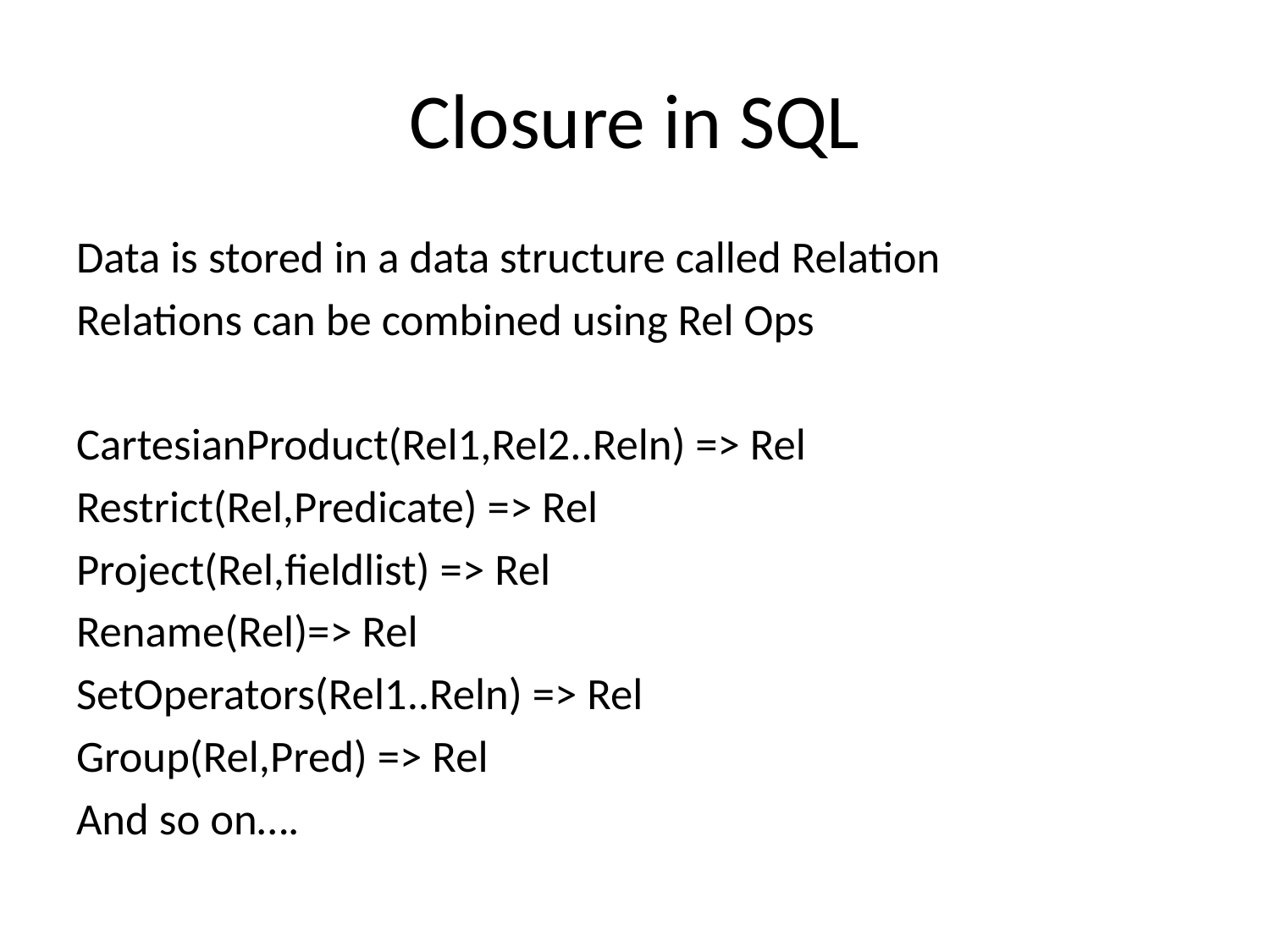

# Closure in SQL
Data is stored in a data structure called Relation
Relations can be combined using Rel Ops

CartesianProduct(Rel1,Rel2..Reln) => Rel
Restrict(Rel,Predicate) => Rel
Project(Rel,fieldlist) => Rel
Rename(Rel)=> Rel
SetOperators(Rel1..Reln) => Rel
Group(Rel,Pred) => Rel
And so on….